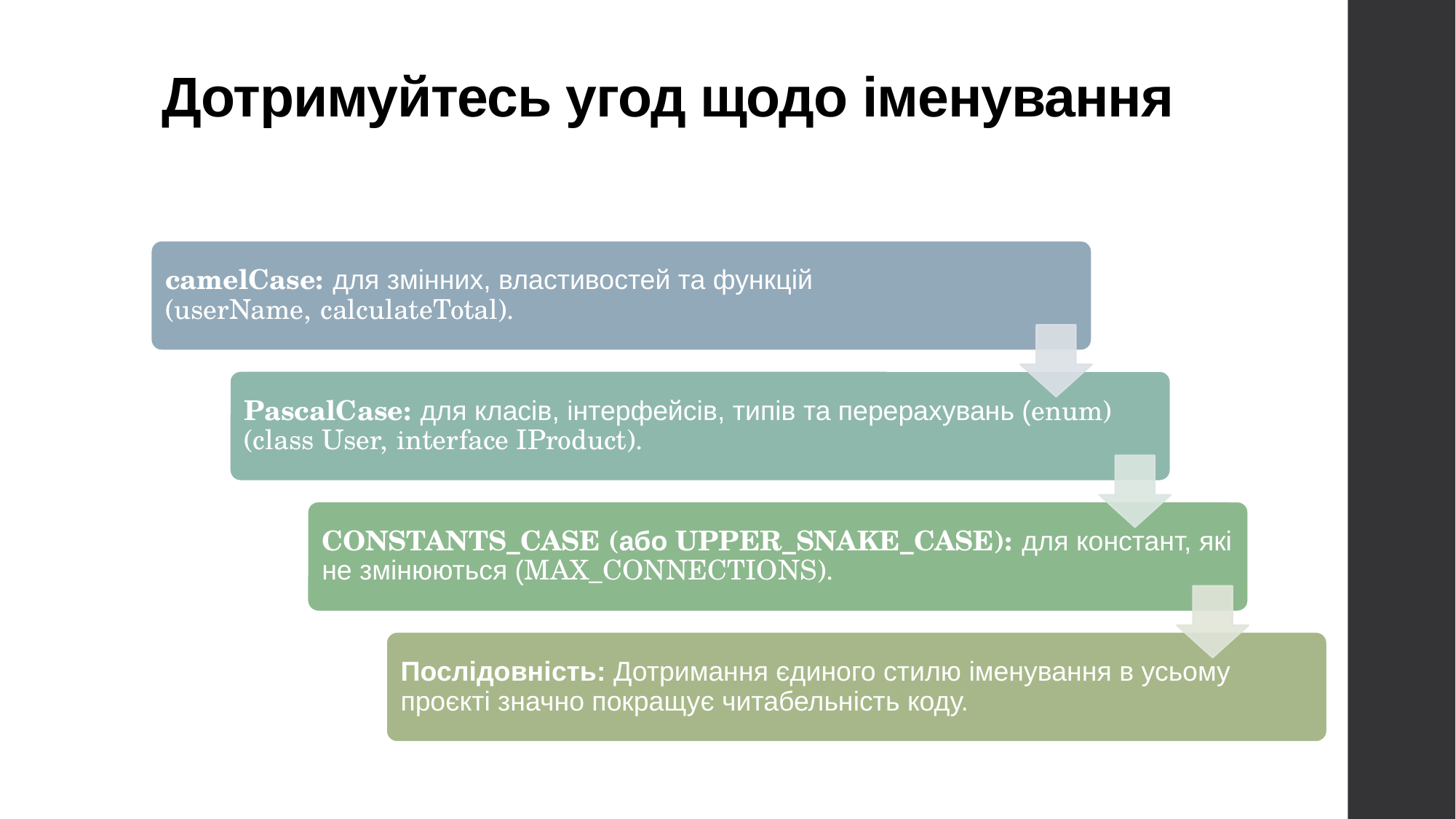

# Дотримуйтесь угод щодо іменування
camelCase: для змінних, властивостей та функцій (userName, calculateTotal).
PascalCase: для класів, інтерфейсів, типів та перерахувань (enum) (class User, interface IProduct).
CONSTANTS_CASE (або UPPER_SNAKE_CASE): для констант, які не змінюються (MAX_CONNECTIONS).
Послідовність: Дотримання єдиного стилю іменування в усьому проєкті значно покращує читабельність коду.